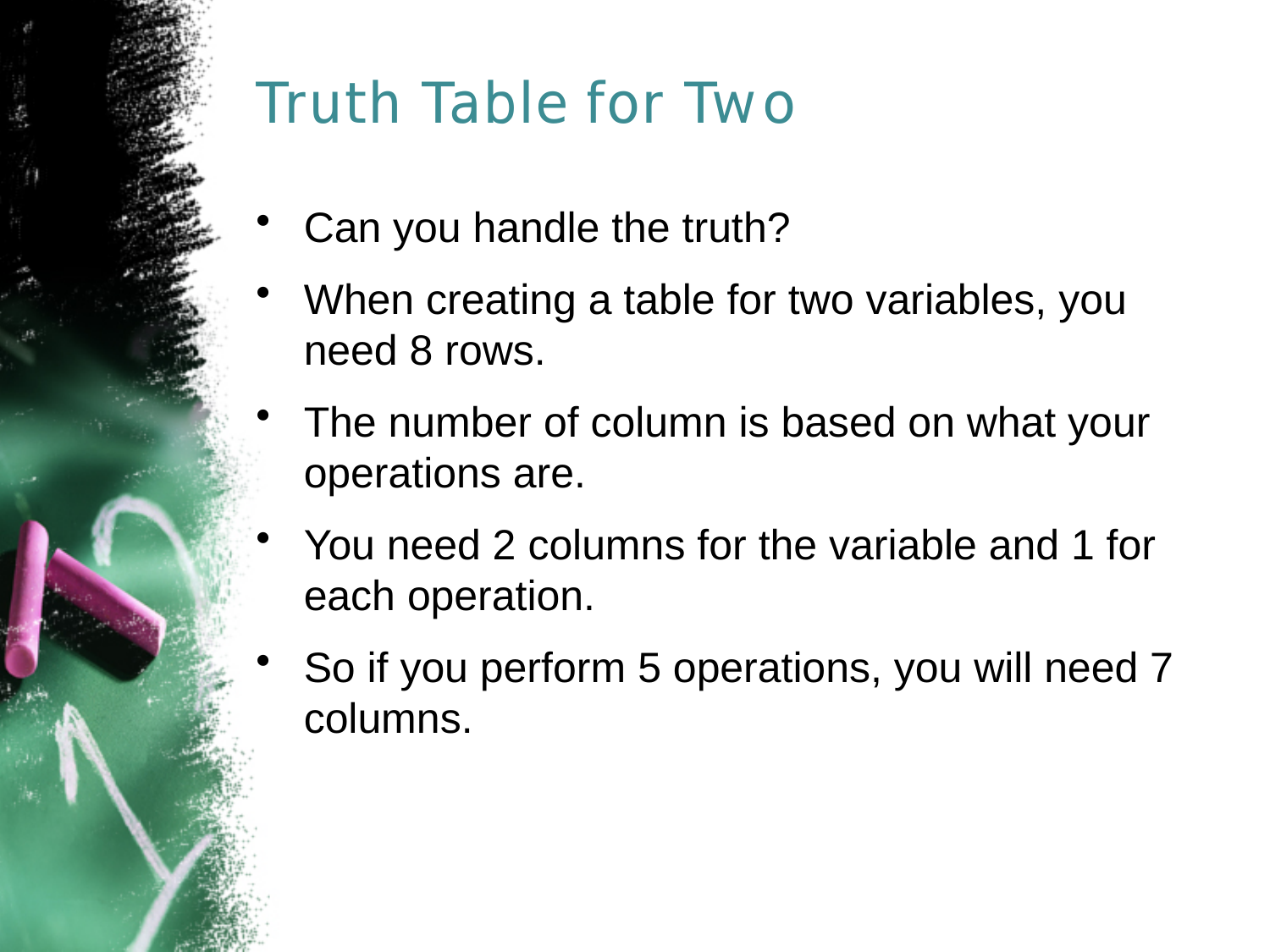

# Truth Table for Two
Can you handle the truth?
When creating a table for two variables, you need 8 rows.
The number of column is based on what your operations are.
You need 2 columns for the variable and 1 for each operation.
So if you perform 5 operations, you will need 7 columns.